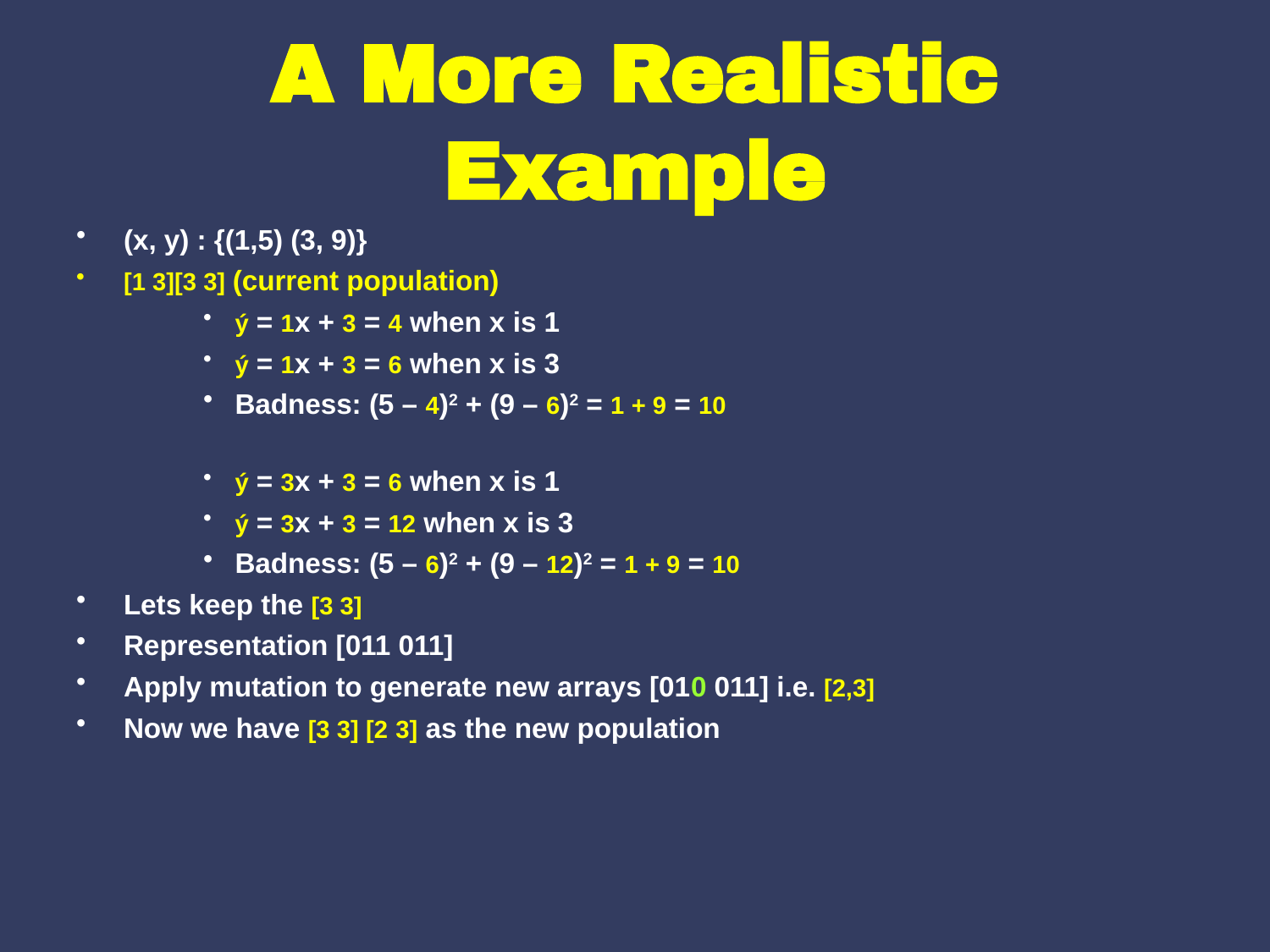

# A More Realistic Example
(x, y) : {(1,5) (3, 9)}
[1 3][3 3] (current population)
ý = 1x + 3 = 4 when x is 1
ý = 1x + 3 = 6 when x is 3
Badness: (5 – 4)2 + (9 – 6)2 = 1 + 9 = 10

ý = 3x + 3 = 6 when x is 1
ý = 3x + 3 = 12 when x is 3
Badness: (5 – 6)2 + (9 – 12)2 = 1 + 9 = 10
Lets keep the [3 3]
Representation [011 011]
Apply mutation to generate new arrays [010 011] i.e. [2,3]
Now we have [3 3] [2 3] as the new population